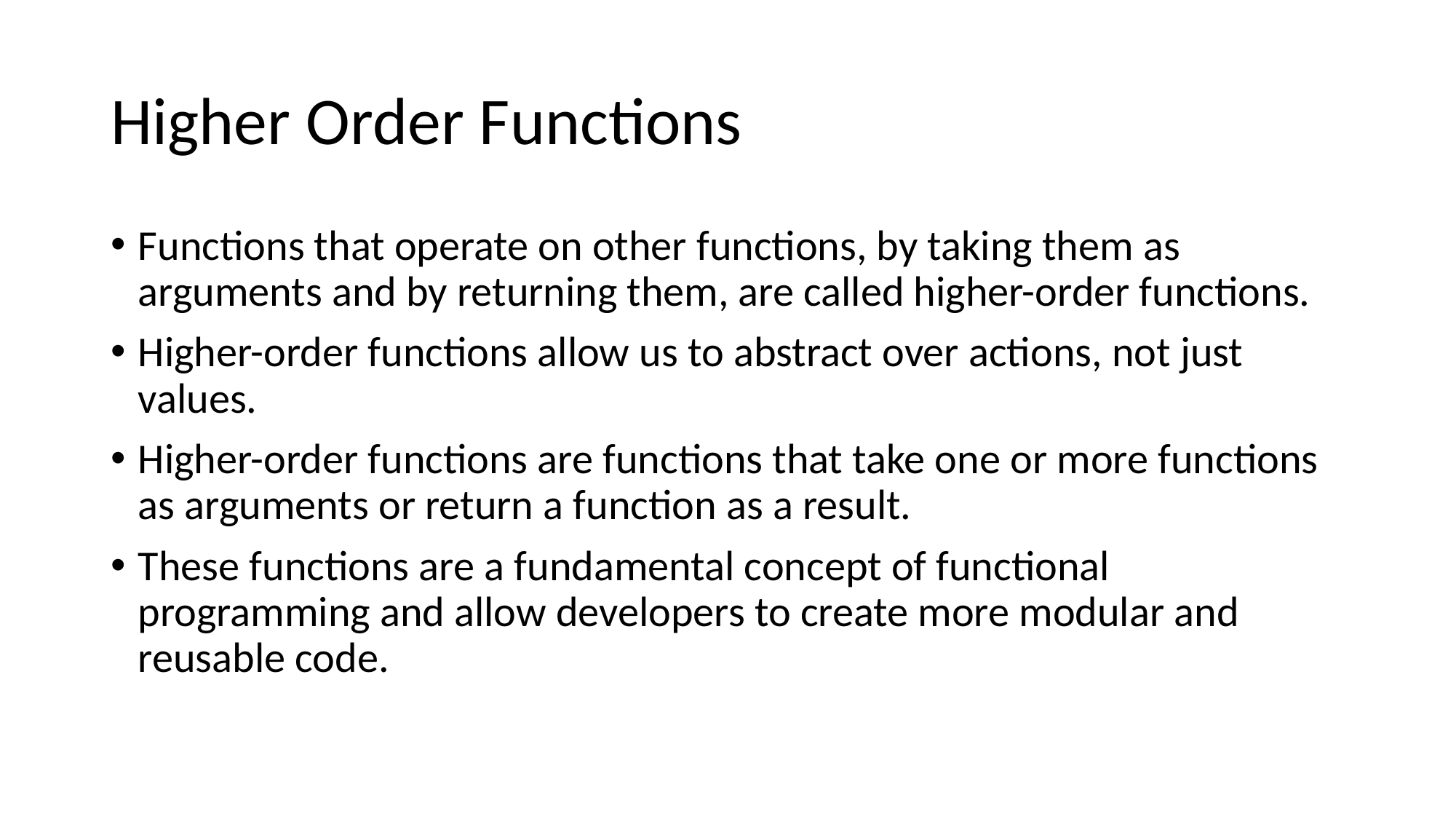

# Higher Order Functions
Functions that operate on other functions, by taking them as arguments and by returning them, are called higher-order functions.
Higher-order functions allow us to abstract over actions, not just values.
Higher-order functions are functions that take one or more functions as arguments or return a function as a result.
These functions are a fundamental concept of functional programming and allow developers to create more modular and reusable code.